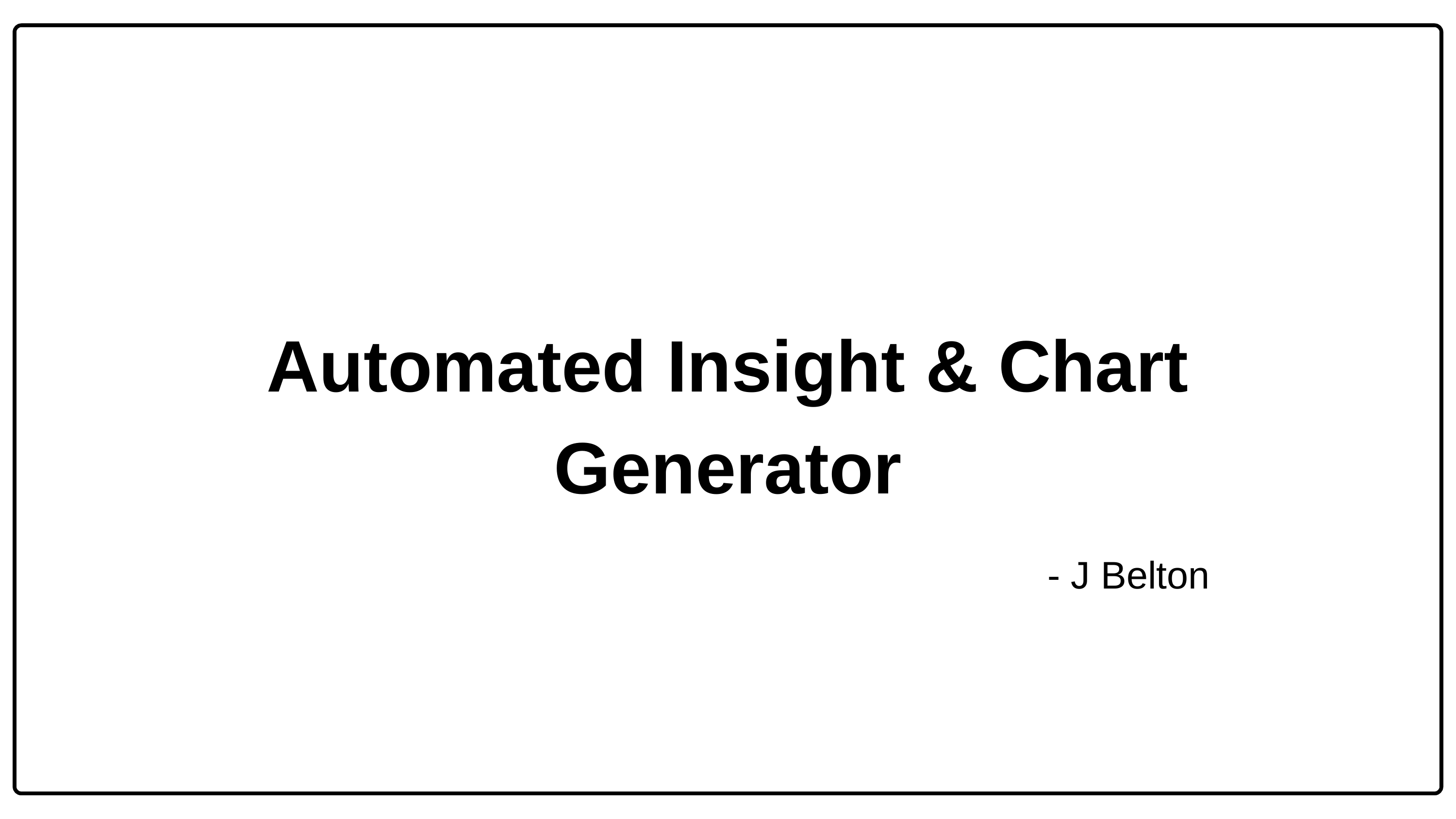

Automated Insight & Chart Generator
- J Belton